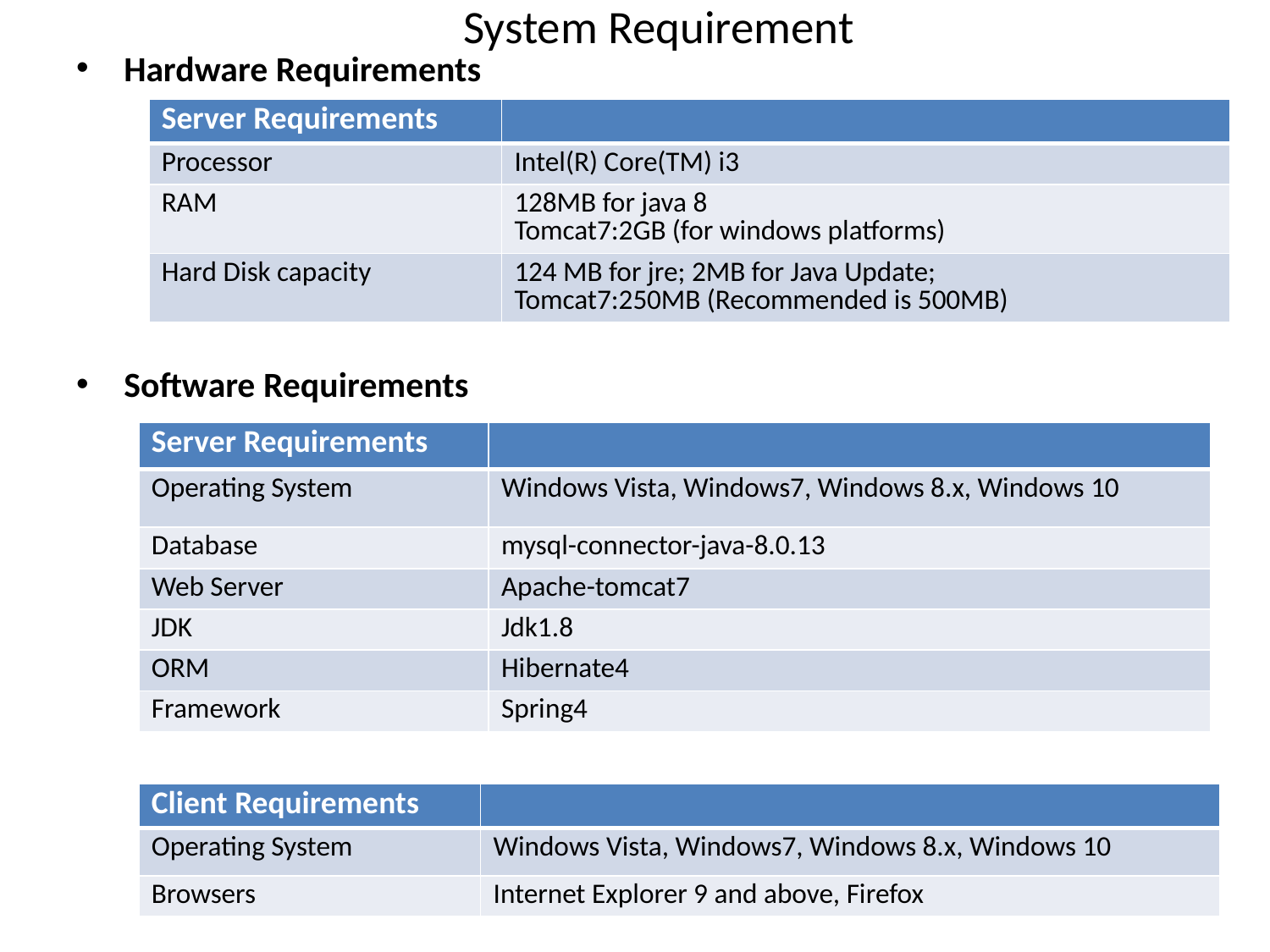

# System Requirement
Hardware Requirements

Software Requirements
| Server Requirements |  |
| --- | --- |
| Processor | Intel(R) Core(TM) i3 |
| RAM | 128MB for java 8 Tomcat7:2GB (for windows platforms) |
| Hard Disk capacity | 124 MB for jre; 2MB for Java Update; Tomcat7:250MB (Recommended is 500MB) |
| Server Requirements |  |
| --- | --- |
| Operating System | Windows Vista, Windows7, Windows 8.x, Windows 10 |
| Database | mysql-connector-java-8.0.13 |
| Web Server | Apache-tomcat7 |
| JDK | Jdk1.8 |
| ORM | Hibernate4 |
| Framework | Spring4 |
| Client Requirements |  |
| --- | --- |
| Operating System | Windows Vista, Windows7, Windows 8.x, Windows 10 |
| Browsers | Internet Explorer 9 and above, Firefox |